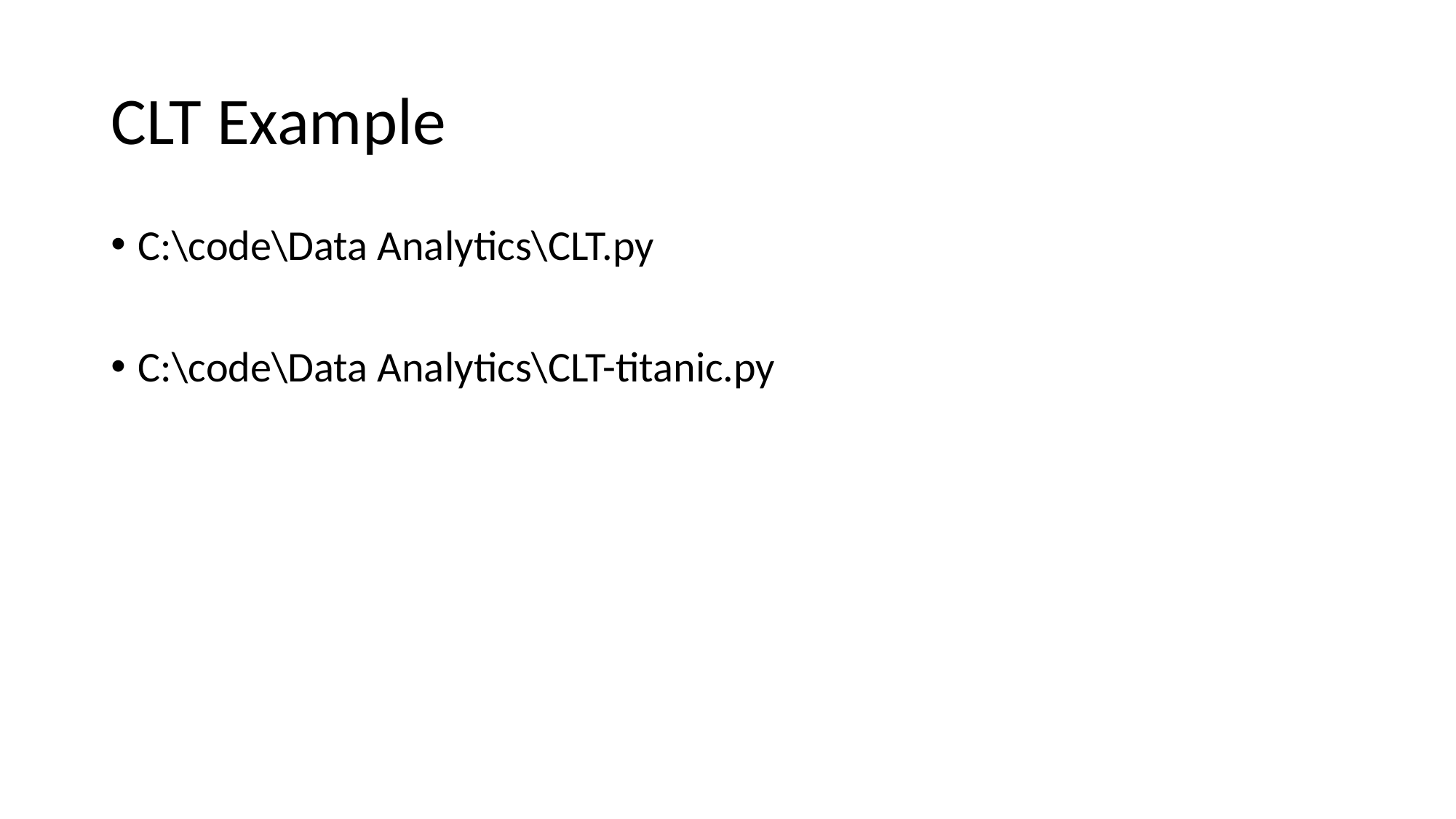

# CLT Example
C:\code\Data Analytics\CLT.py

C:\code\Data Analytics\CLT-titanic.py